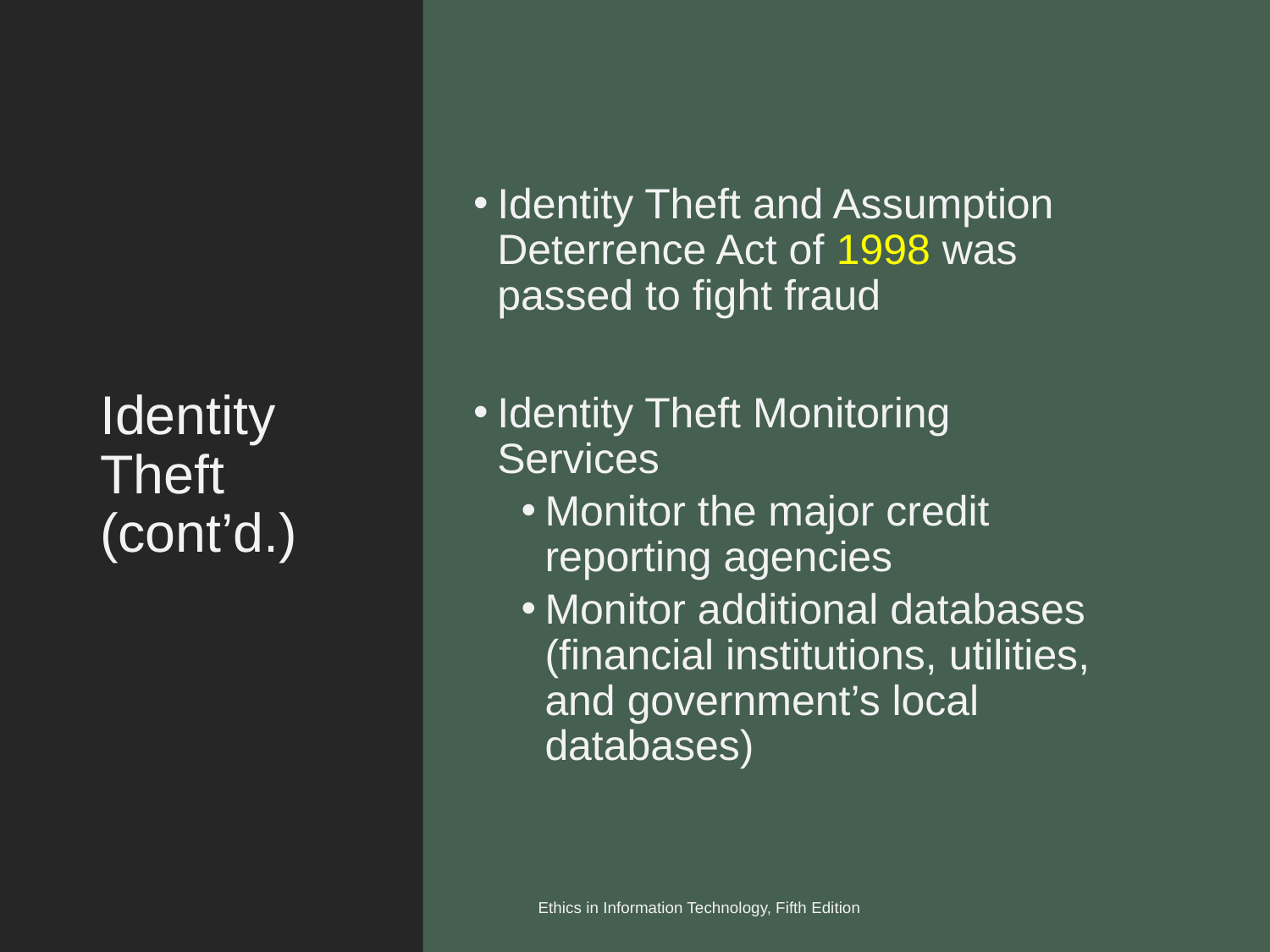

# Identity Theft (cont’d.)
Identity Theft and Assumption Deterrence Act of 1998 was passed to fight fraud

Identity Theft Monitoring Services
Monitor the major credit reporting agencies
Monitor additional databases (financial institutions, utilities, and government’s local databases)
Ethics in Information Technology, Fifth Edition